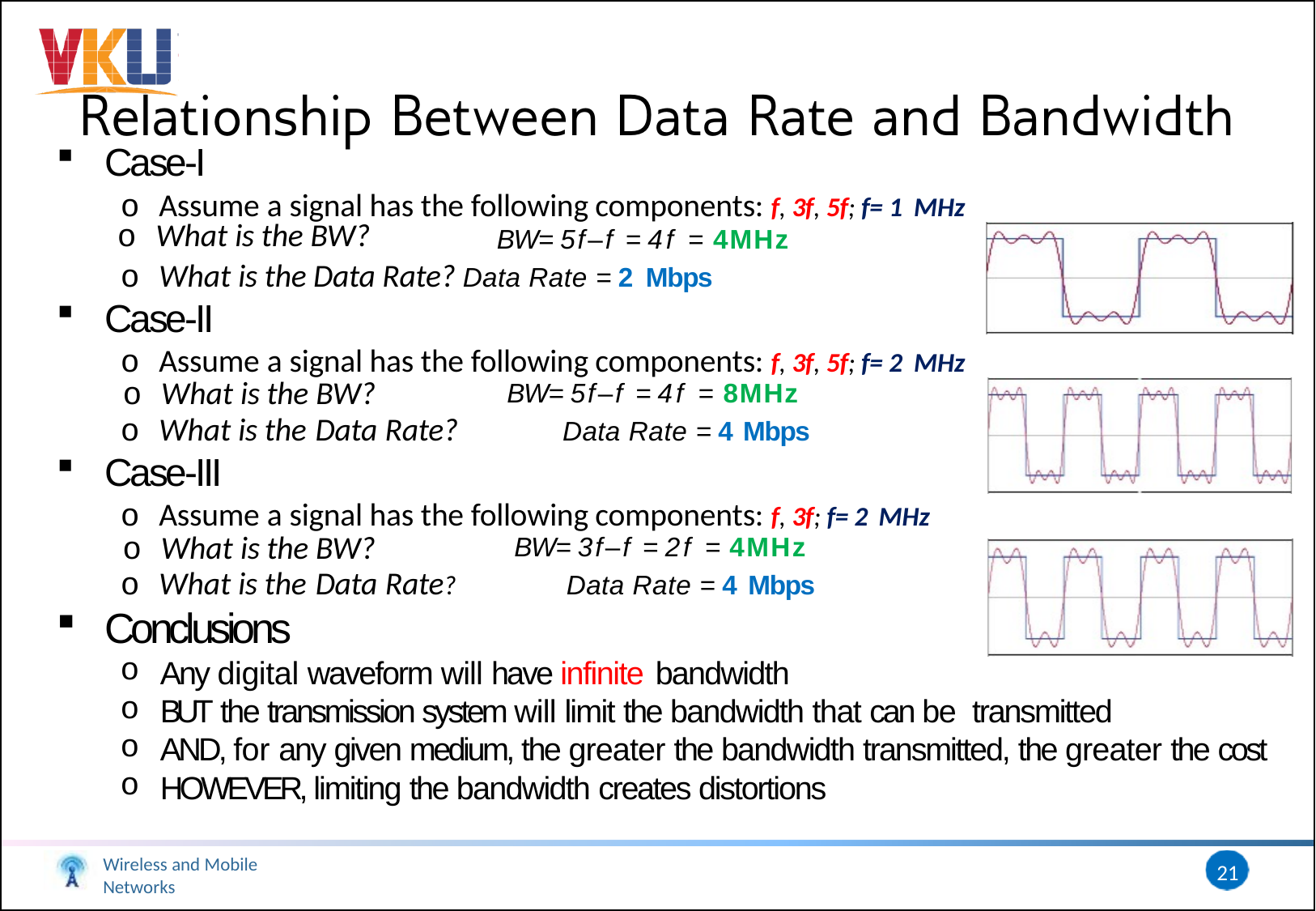

# Relationship Between Data Rate and Bandwidth
Case-I
o Assume a signal has the following components: f, 3f, 5f; f= 1 MHz
o What is the BW?
BW= 5f–f = 4f = 4MHz
o What is the Data Rate? Data Rate = 2 Mbps
Case-II
o Assume a signal has the following components: f, 3f, 5f; f= 2 MHz
o What is the BW?
BW= 5f–f = 4f = 8MHz
o What is the Data Rate?	Data Rate = 4 Mbps
Case-III
o Assume a signal has the following components: f, 3f; f= 2 MHz
o What is the BW?
BW= 3f–f = 2f = 4MHz
o What is the Data Rate?	Data Rate = 4 Mbps
Conclusions
Any digital waveform will have infinite bandwidth
BUT  the transmission system will limit the bandwidth that can be transmitted
AND, for any given medium, the greater the bandwidth transmitted, the greater the cost
HOWEVER, limiting the bandwidth creates distortions

Wireless and Mobile Networks
21